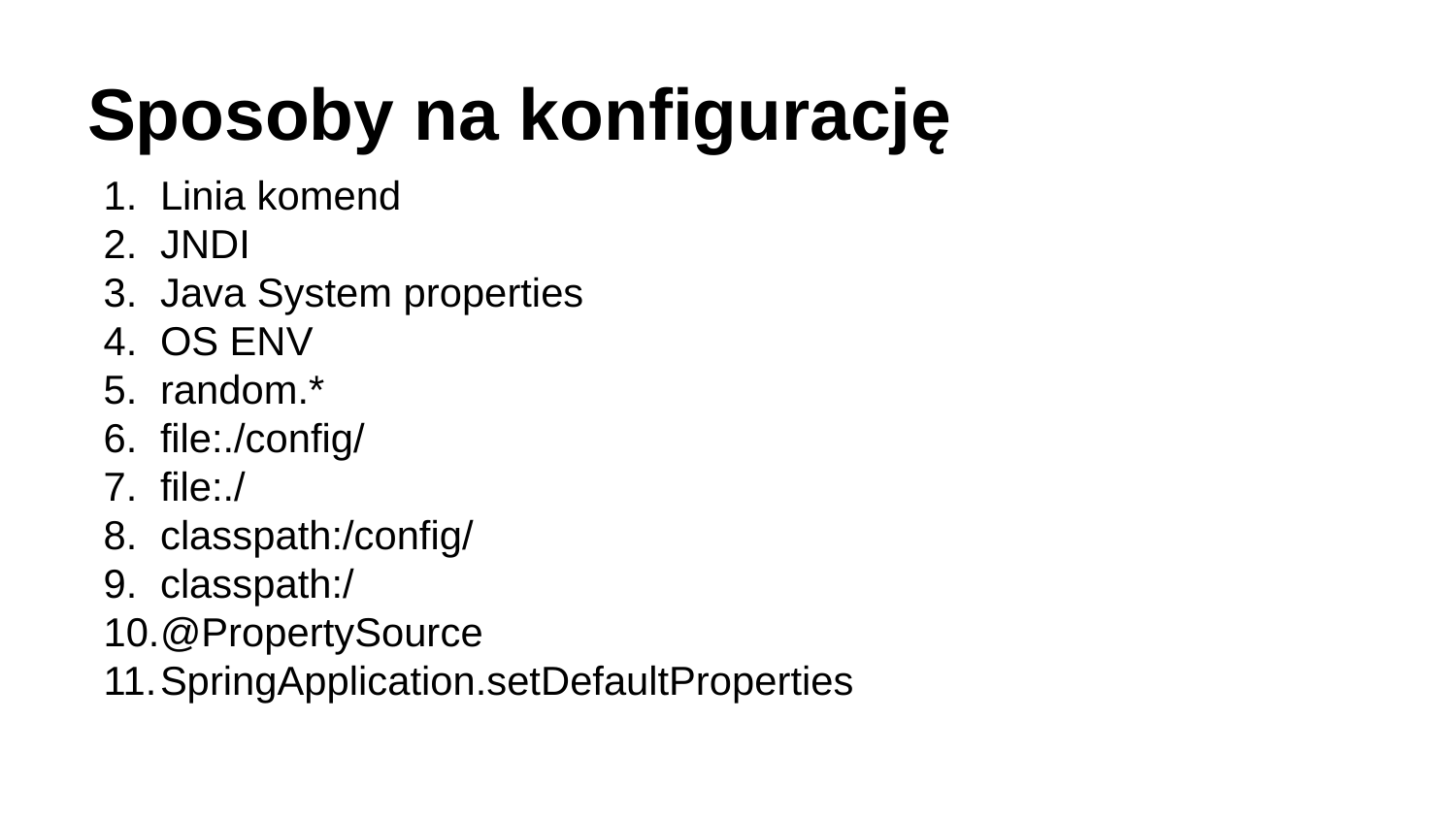

# Sposoby na konfigurację
Linia komend
JNDI
Java System properties
OS ENV
random.*
file:./config/
file:./
classpath:/config/
classpath:/
@PropertySource
SpringApplication.setDefaultProperties